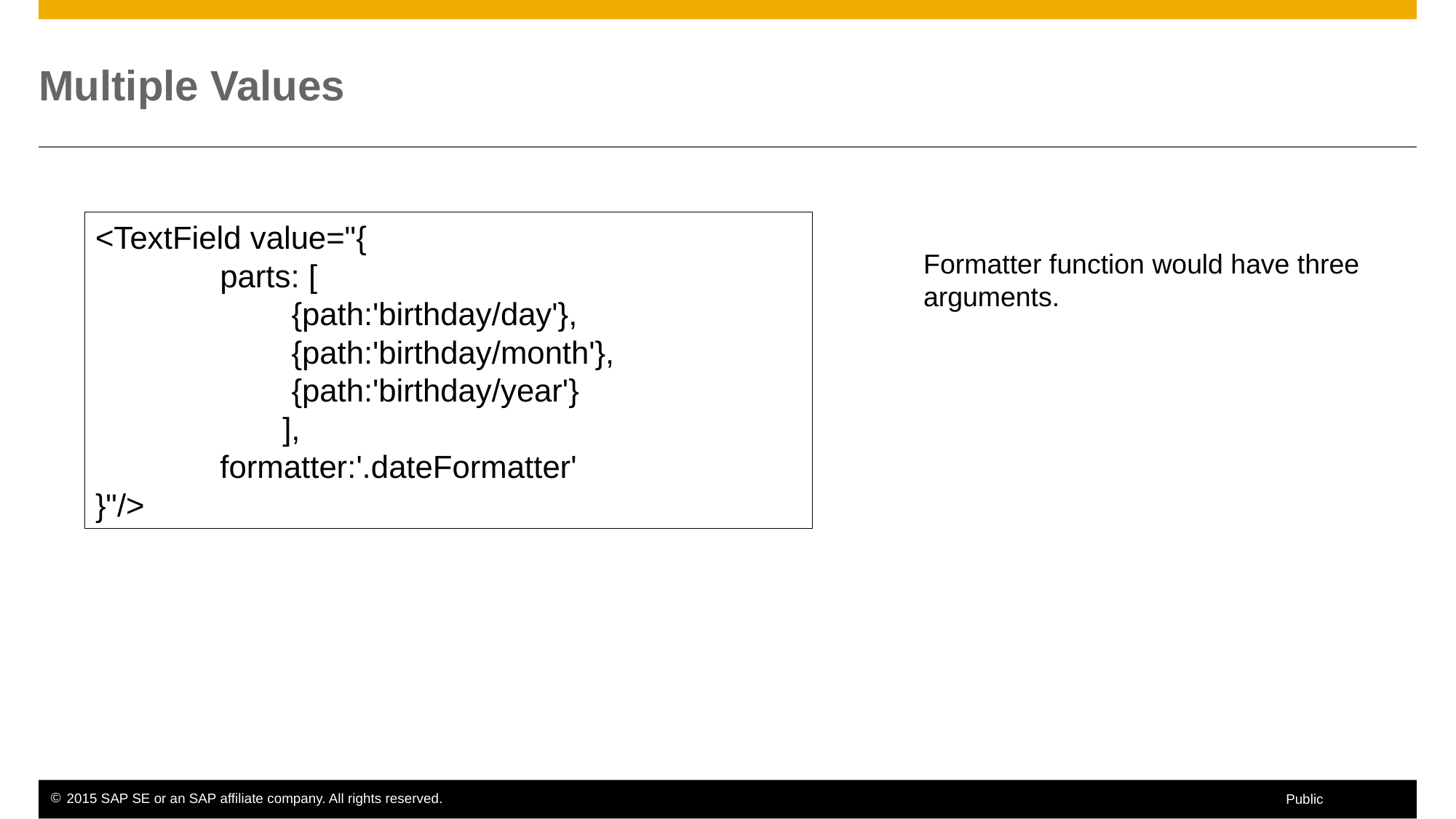

# Multiple Values
<TextField value="{
              parts: [
                      {path:'birthday/day'},
                      {path:'birthday/month'},
                      {path:'birthday/year'}
                     ],
              formatter:'.dateFormatter'
}"/>
Formatter function would have three
arguments.